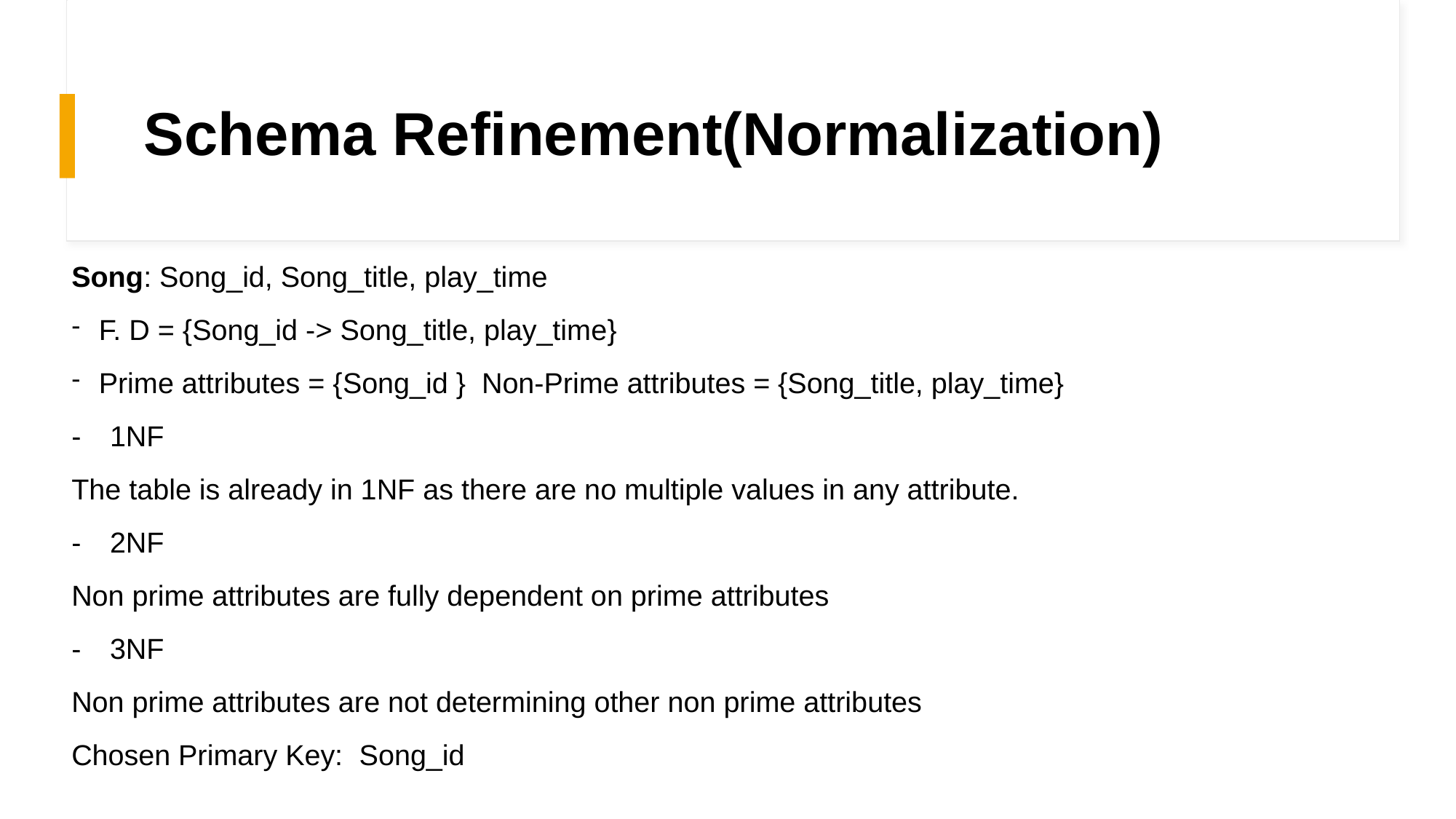

# Schema Refinement(Normalization)
Song: Song_id, Song_title, play_time
F. D = {Song_id -> Song_title, play_time}
Prime attributes = {Song_id }  Non-Prime attributes = {Song_title, play_time}
- 1NF
The table is already in 1NF as there are no multiple values in any attribute.
- 2NF
Non prime attributes are fully dependent on prime attributes
- 3NF
Non prime attributes are not determining other non prime attributes
Chosen Primary Key:  Song_id